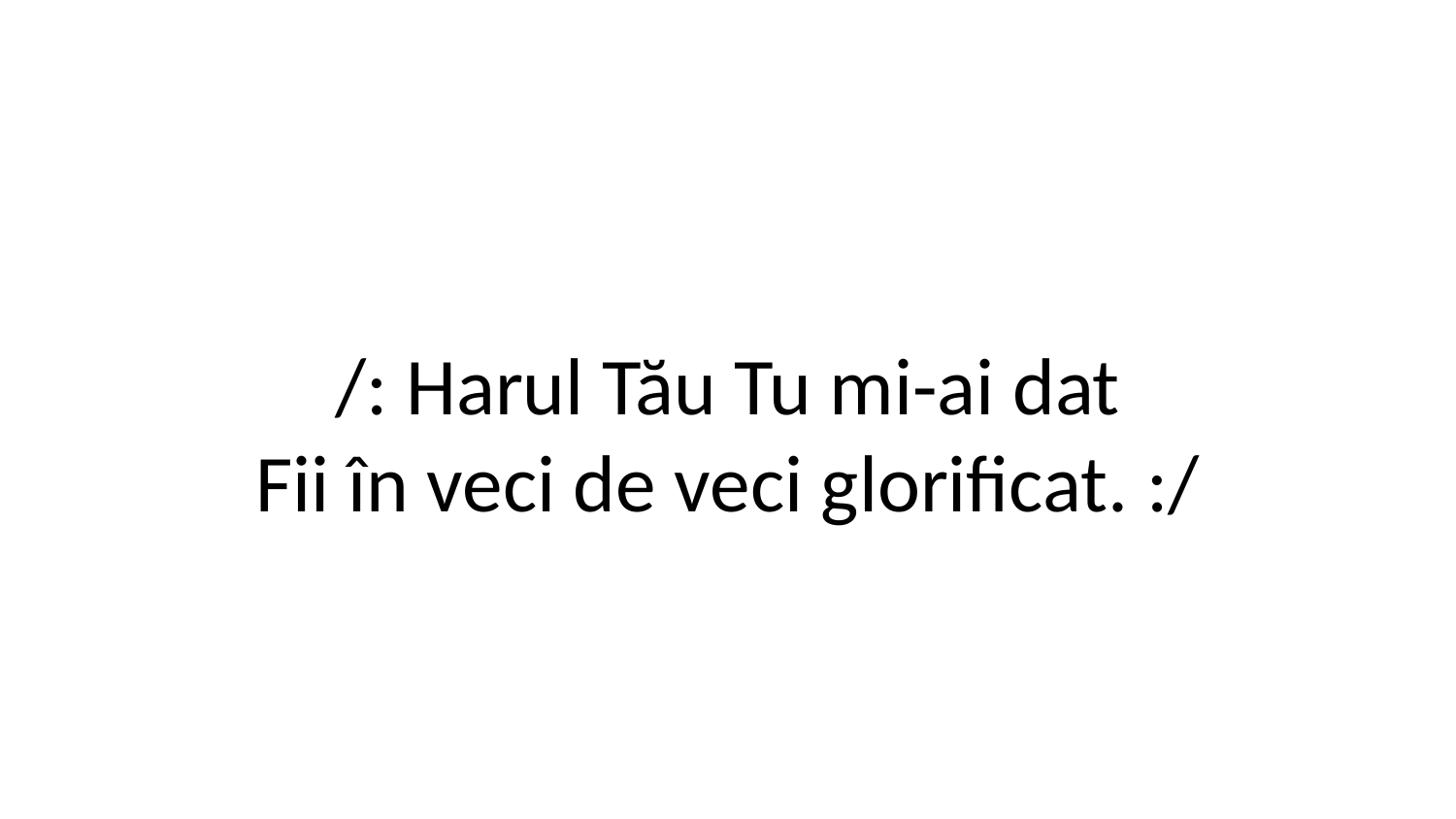

/: Harul Tău Tu mi-ai dat
Fii în veci de veci glorificat. :/